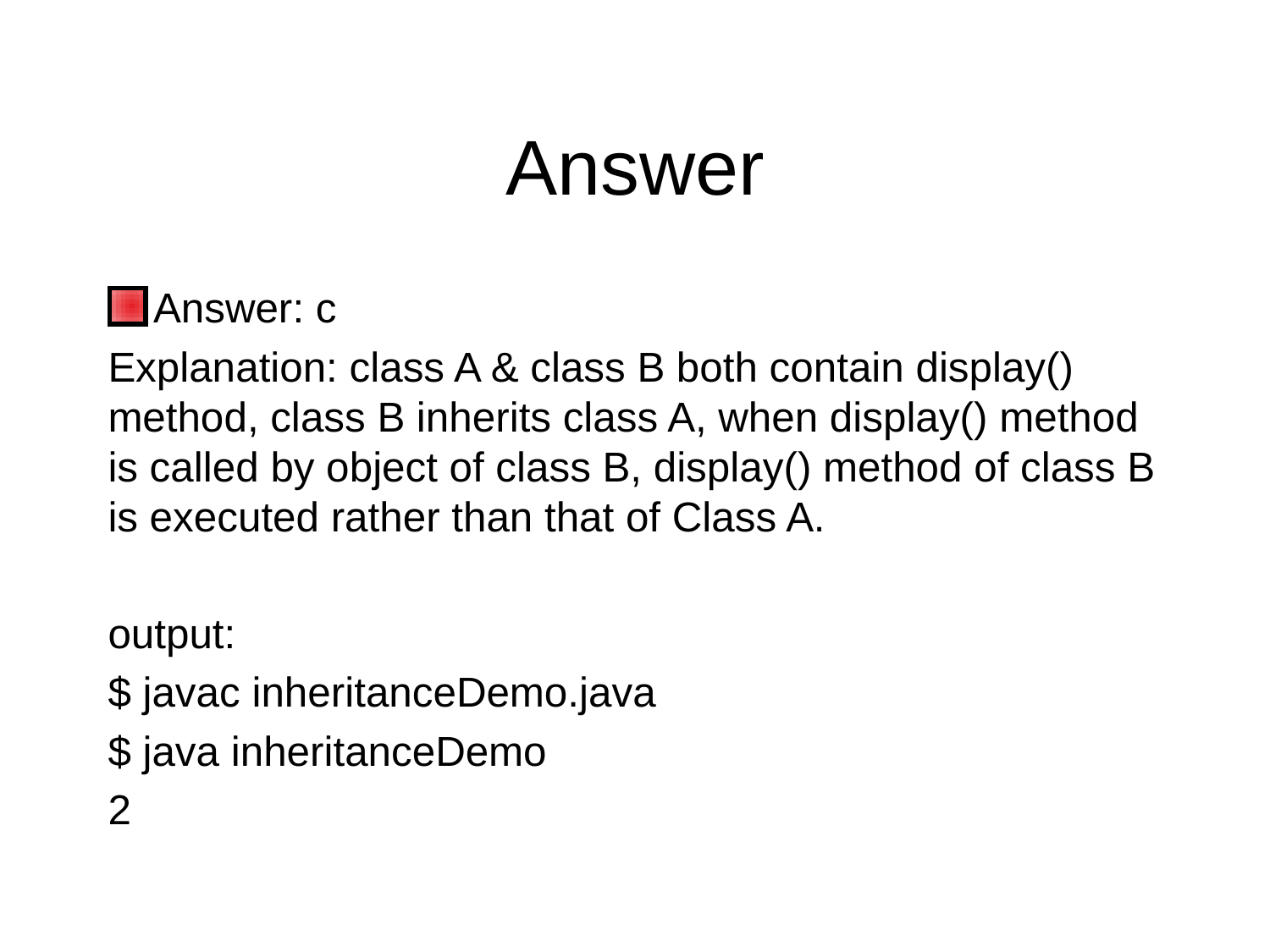

# Answer
Answer: c
Explanation: class A & class B both contain display() method, class B inherits class A, when display() method is called by object of class B, display() method of class B is executed rather than that of Class A.

output:
$ javac inheritanceDemo.java
$ java inheritanceDemo
2